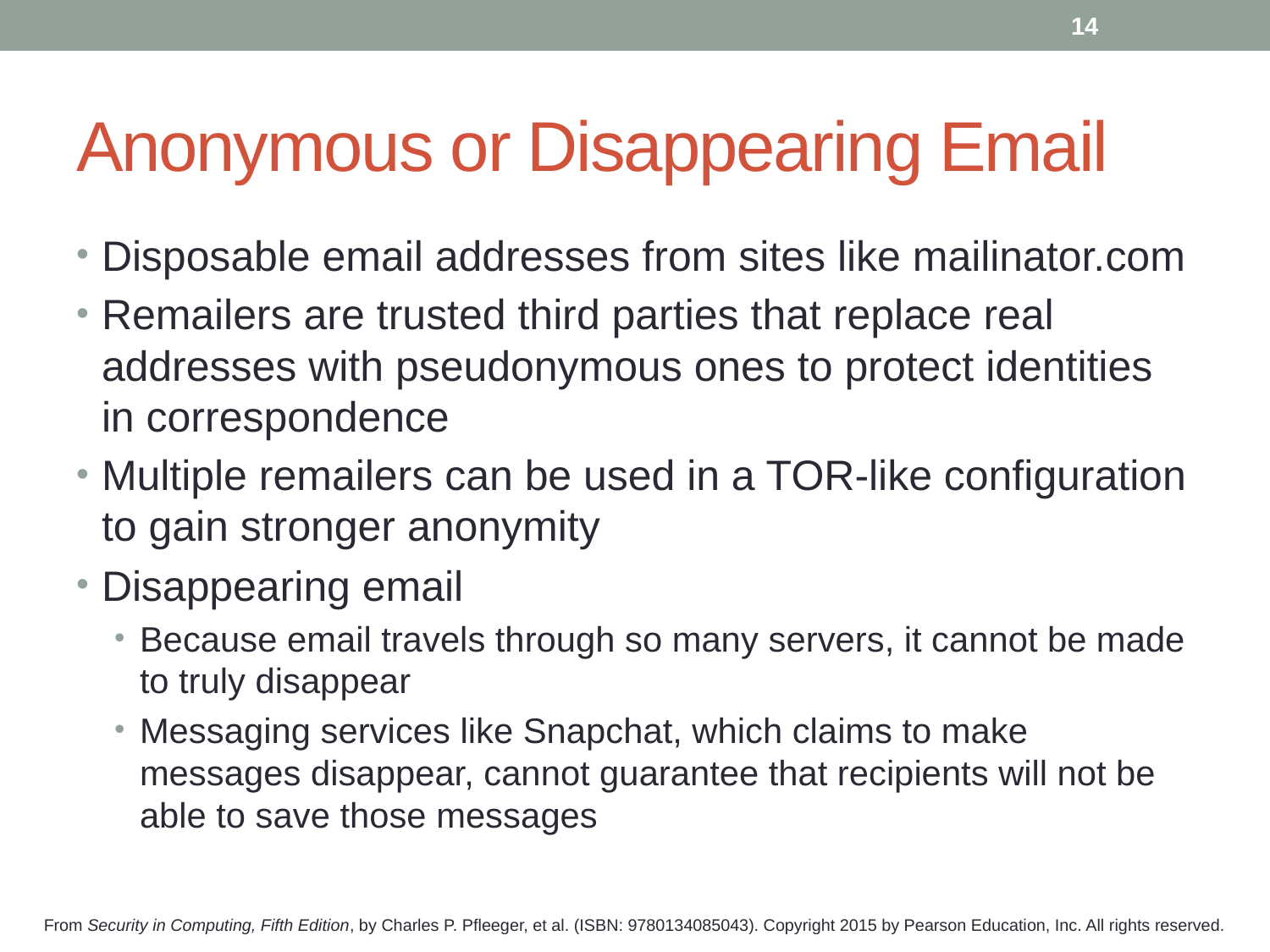

14
# Anonymous or Disappearing Email
Disposable email addresses from sites like mailinator.com
Remailers are trusted third parties that replace real addresses with pseudonymous ones to protect identities in correspondence
Multiple remailers can be used in a TOR-like configuration to gain stronger anonymity
Disappearing email
Because email travels through so many servers, it cannot be made to truly disappear
Messaging services like Snapchat, which claims to make messages disappear, cannot guarantee that recipients will not be able to save those messages